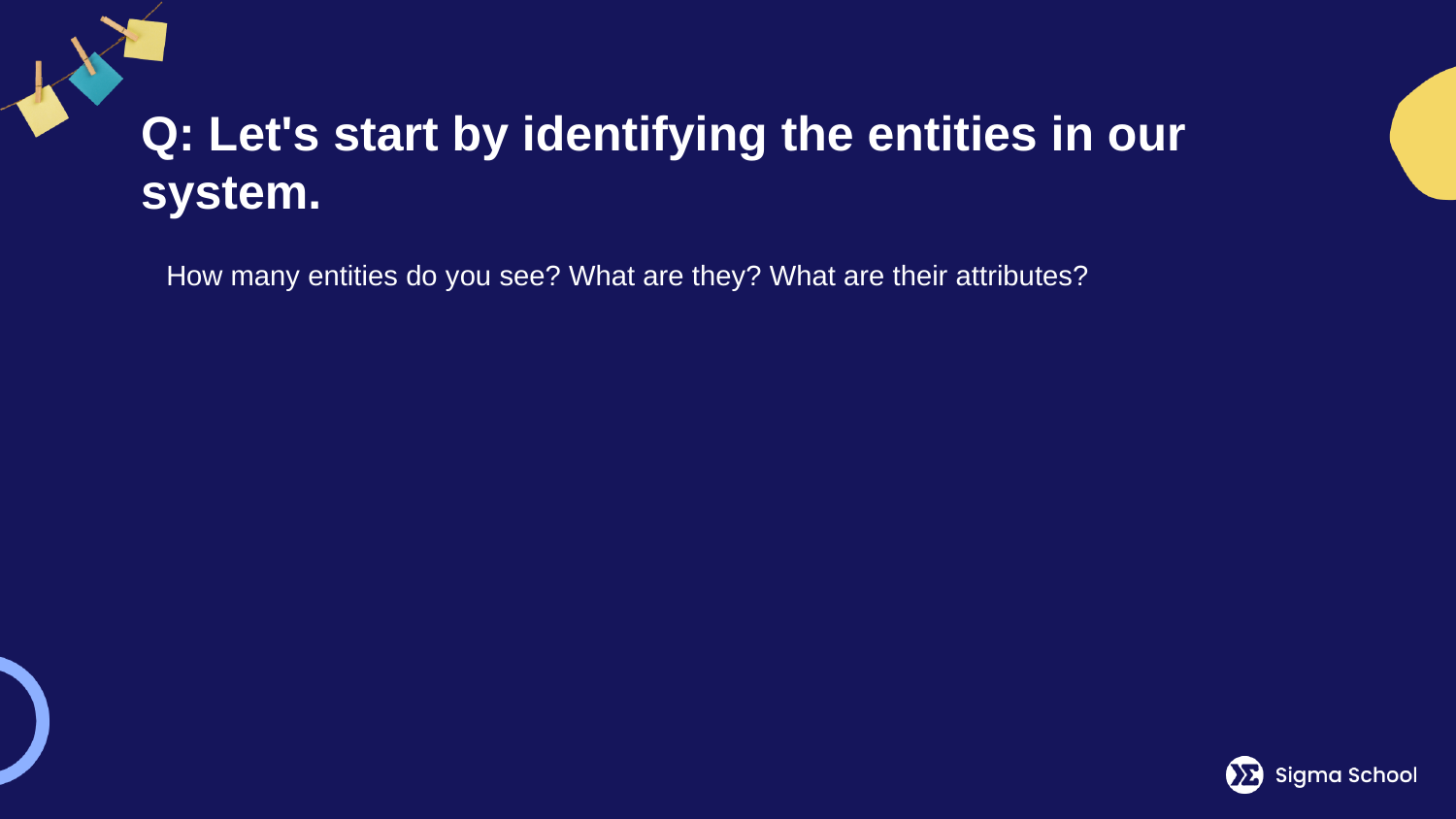

# Q: Let's start by identifying the entities in our system.

How many entities do you see? What are they? What are their attributes?